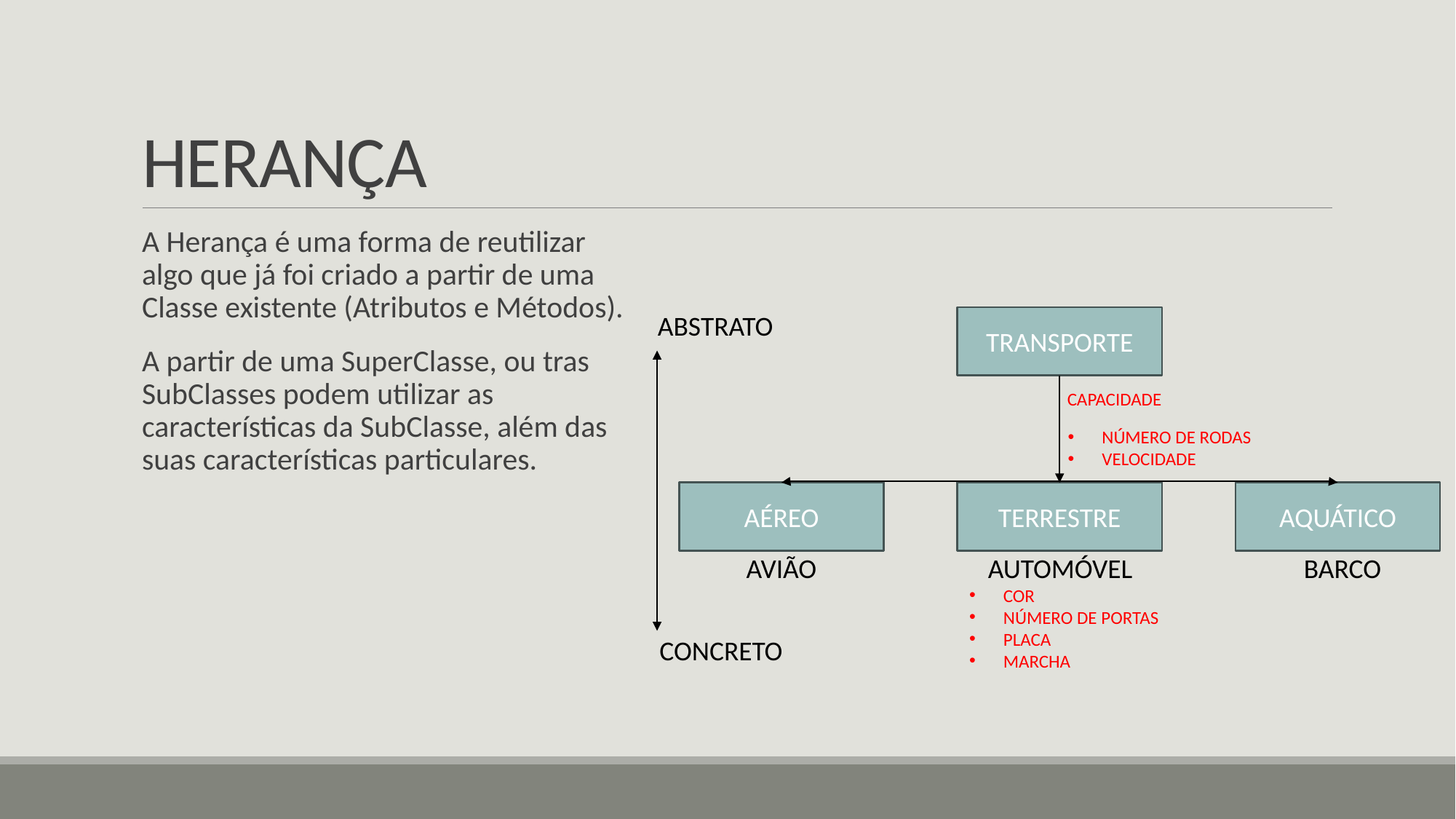

# HERANÇA
A Herança é uma forma de reutilizar algo que já foi criado a partir de uma Classe existente (Atributos e Métodos).
A partir de uma SuperClasse, ou tras SubClasses podem utilizar as características da SubClasse, além das suas características particulares.
ABSTRATO
TRANSPORTE
CAPACIDADE
NÚMERO DE RODAS
VELOCIDADE
AÉREO
TERRESTRE
AQUÁTICO
AVIÃO
AUTOMÓVEL
BARCO
COR
NÚMERO DE PORTAS
PLACA
MARCHA
CONCRETO